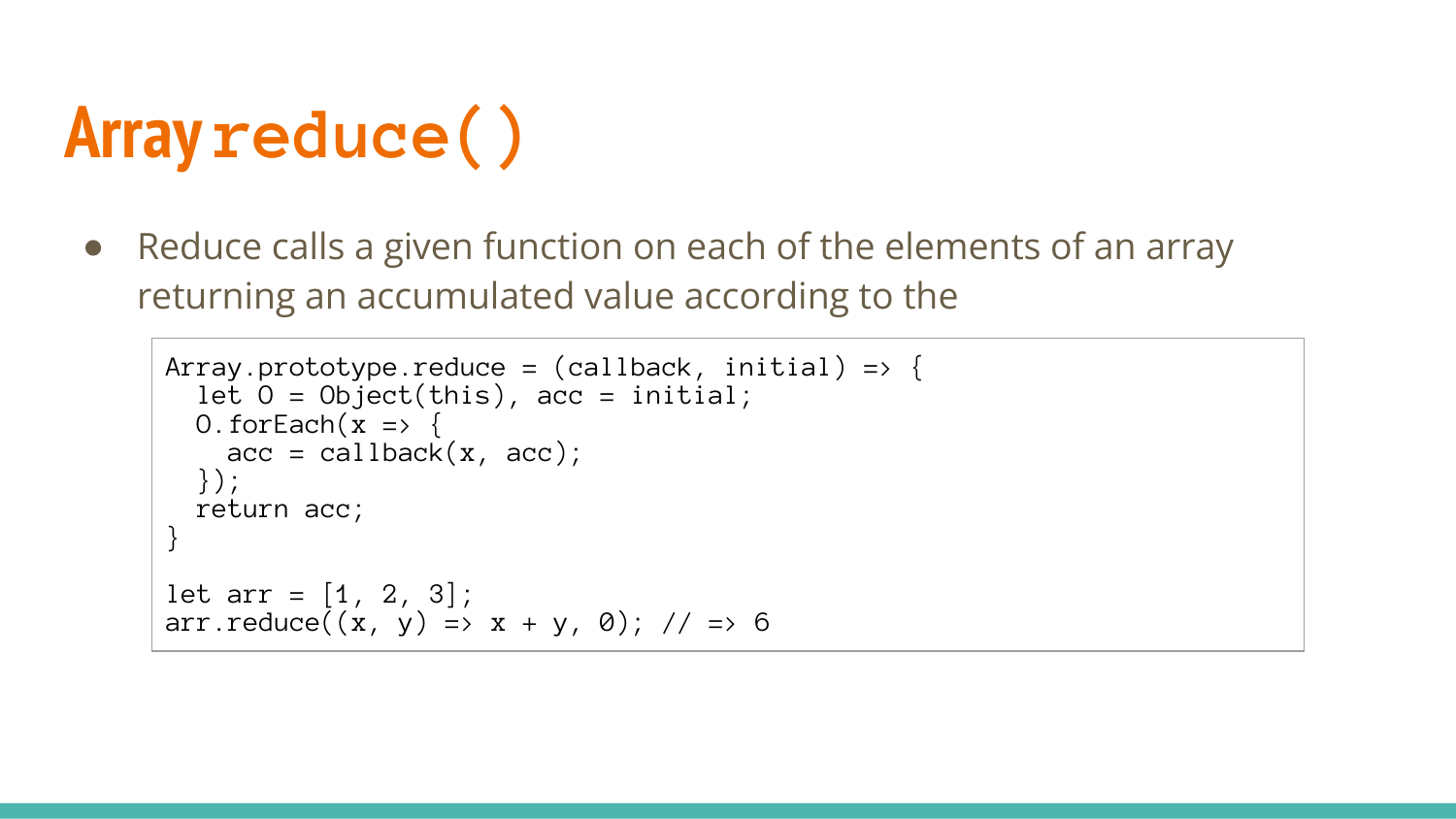

# Array reduce()

Reduce calls a given function on each of the elements of an array returning an accumulated value according to the
| Array.prototype.reduce = (callback, initial) => { let O = Object(this), acc = initial; O.forEach(x => { acc = callback(x, acc); }); return acc; } let arr = [1, 2, 3]; arr.reduce((x, y) => x + y, 0); // => 6 |
| --- |